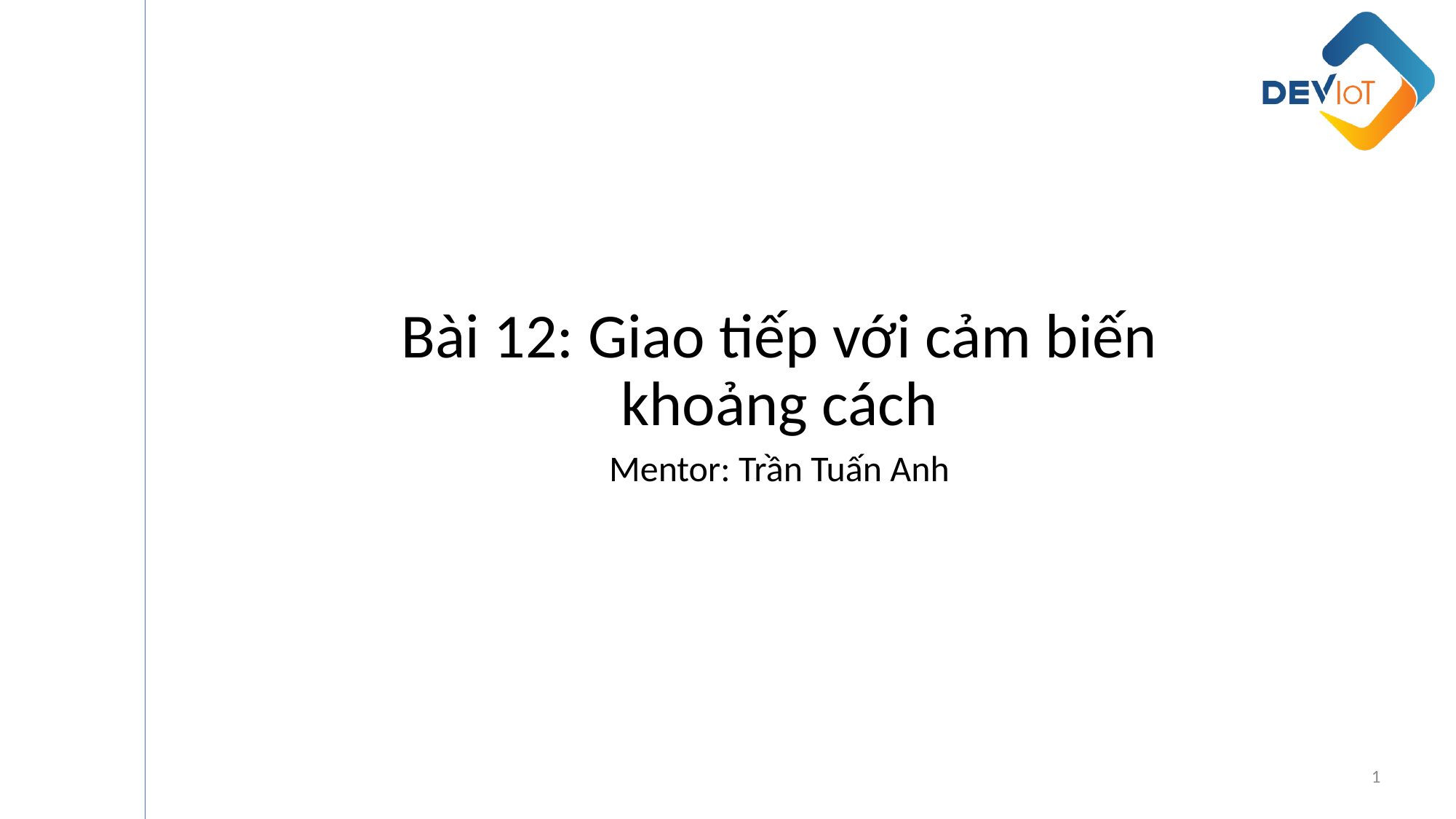

# Bài 12: Giao tiếp với cảm biến khoảng cách
Mentor: Trần Tuấn Anh
1